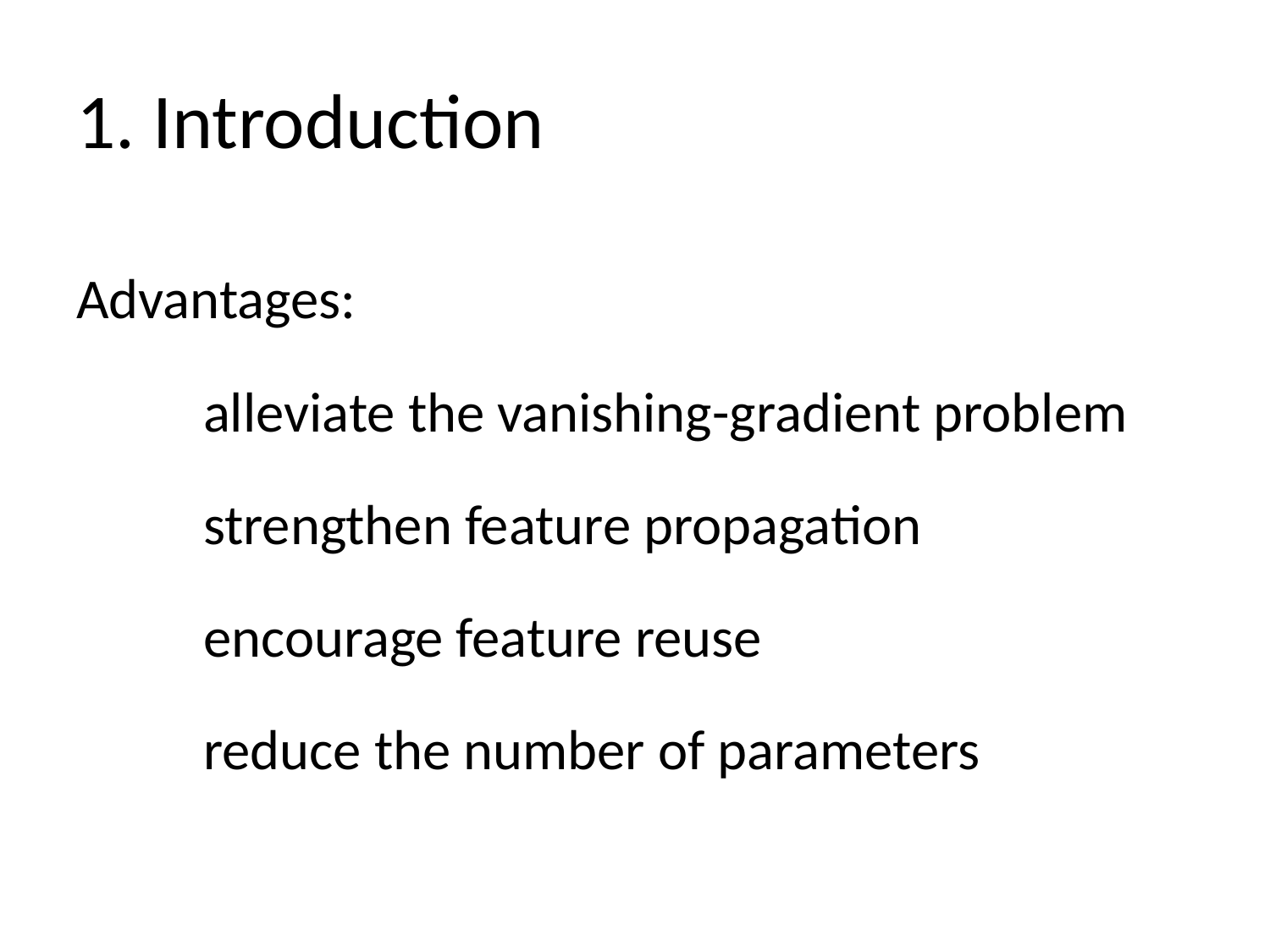

# 1. Introduction
Advantages:
	alleviate the vanishing-gradient problem
	strengthen feature propagation
	encourage feature reuse
	reduce the number of parameters